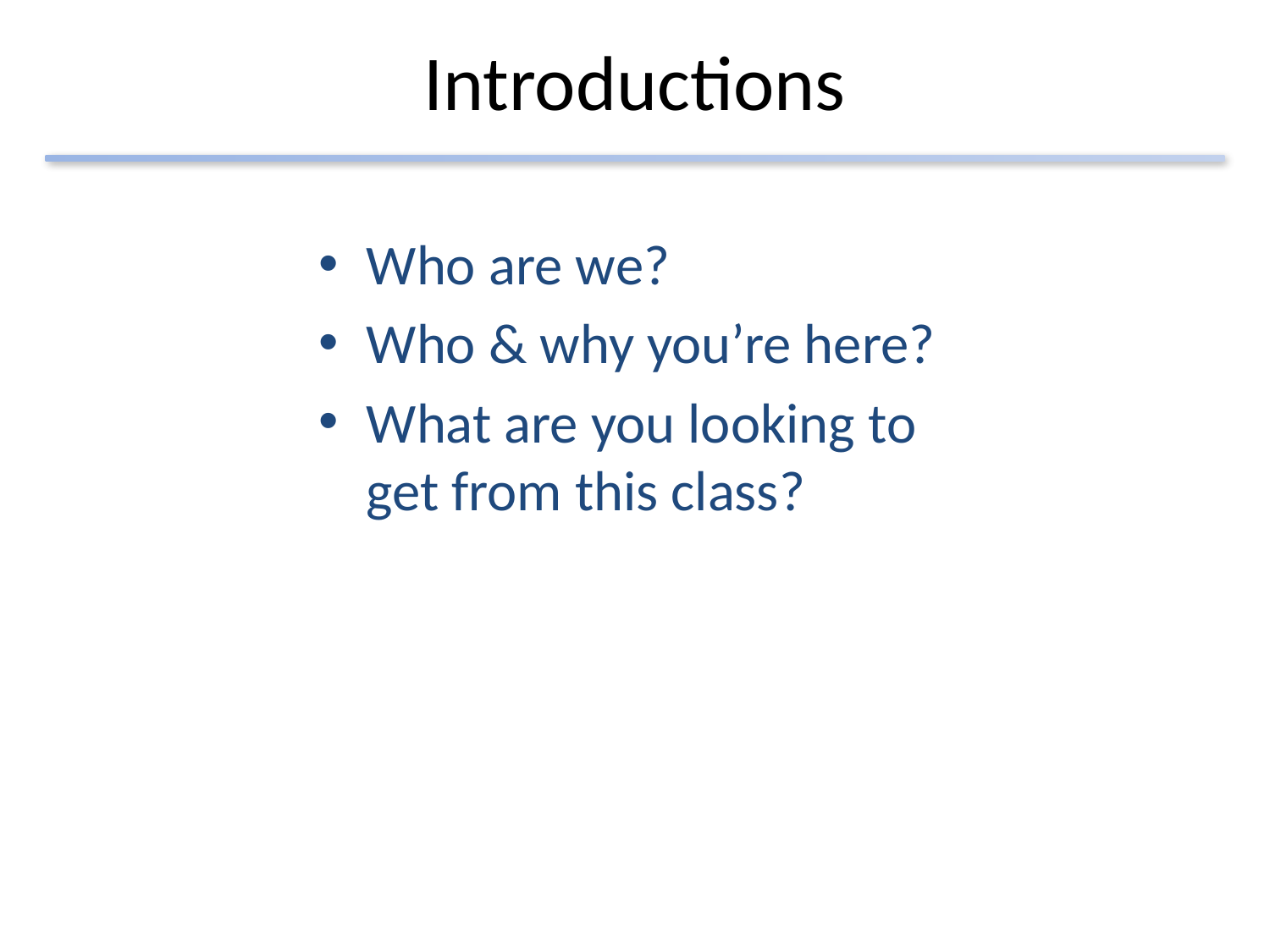

# Introductions

Who are we?
Who & why you’re here?
What are you looking to get from this class?